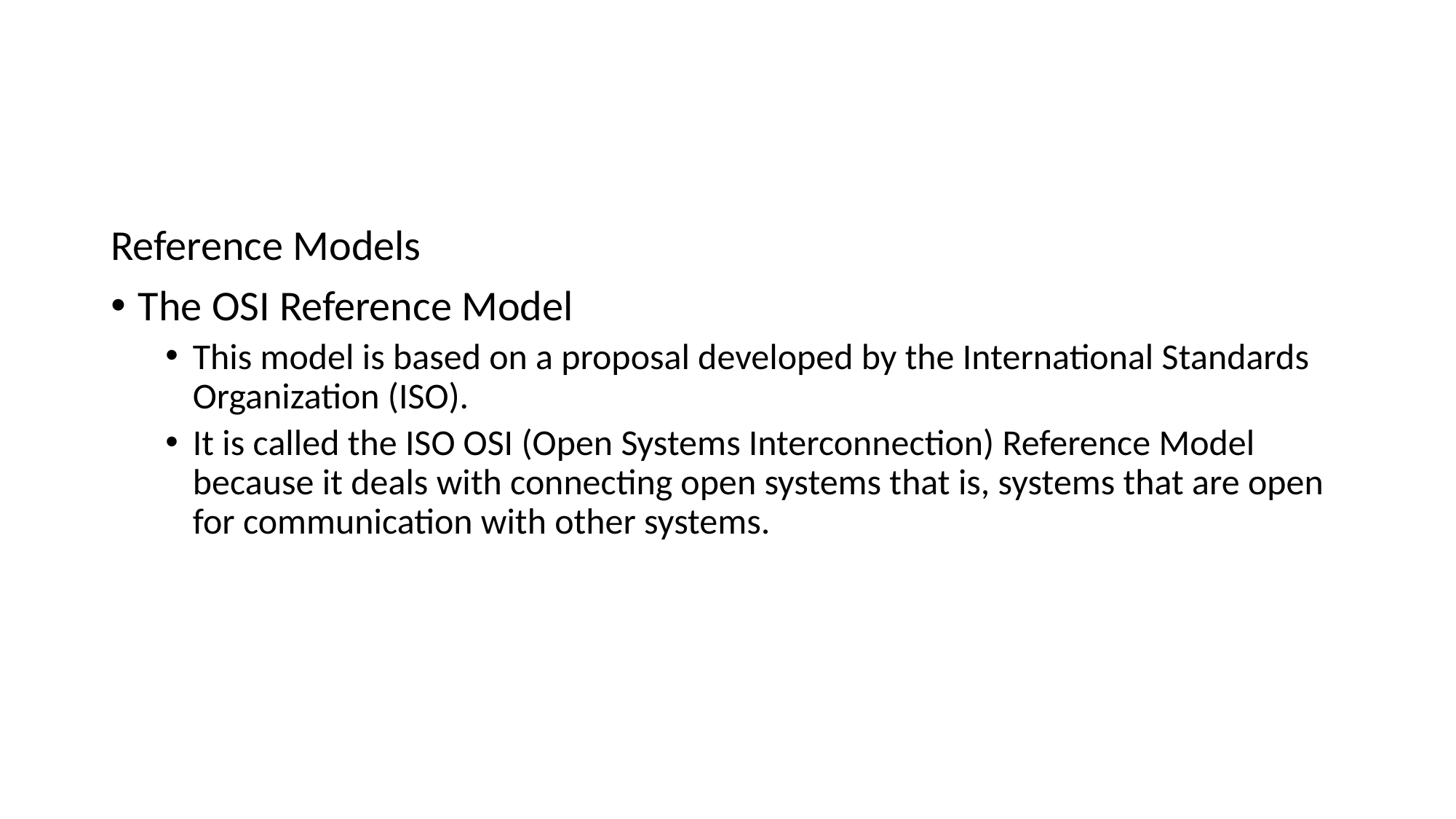

Reference Models
The OSI Reference Model
This model is based on a proposal developed by the International Standards Organization (ISO).
It is called the ISO OSI (Open Systems Interconnection) Reference Model because it deals with connecting open systems that is, systems that are open for communication with other systems.